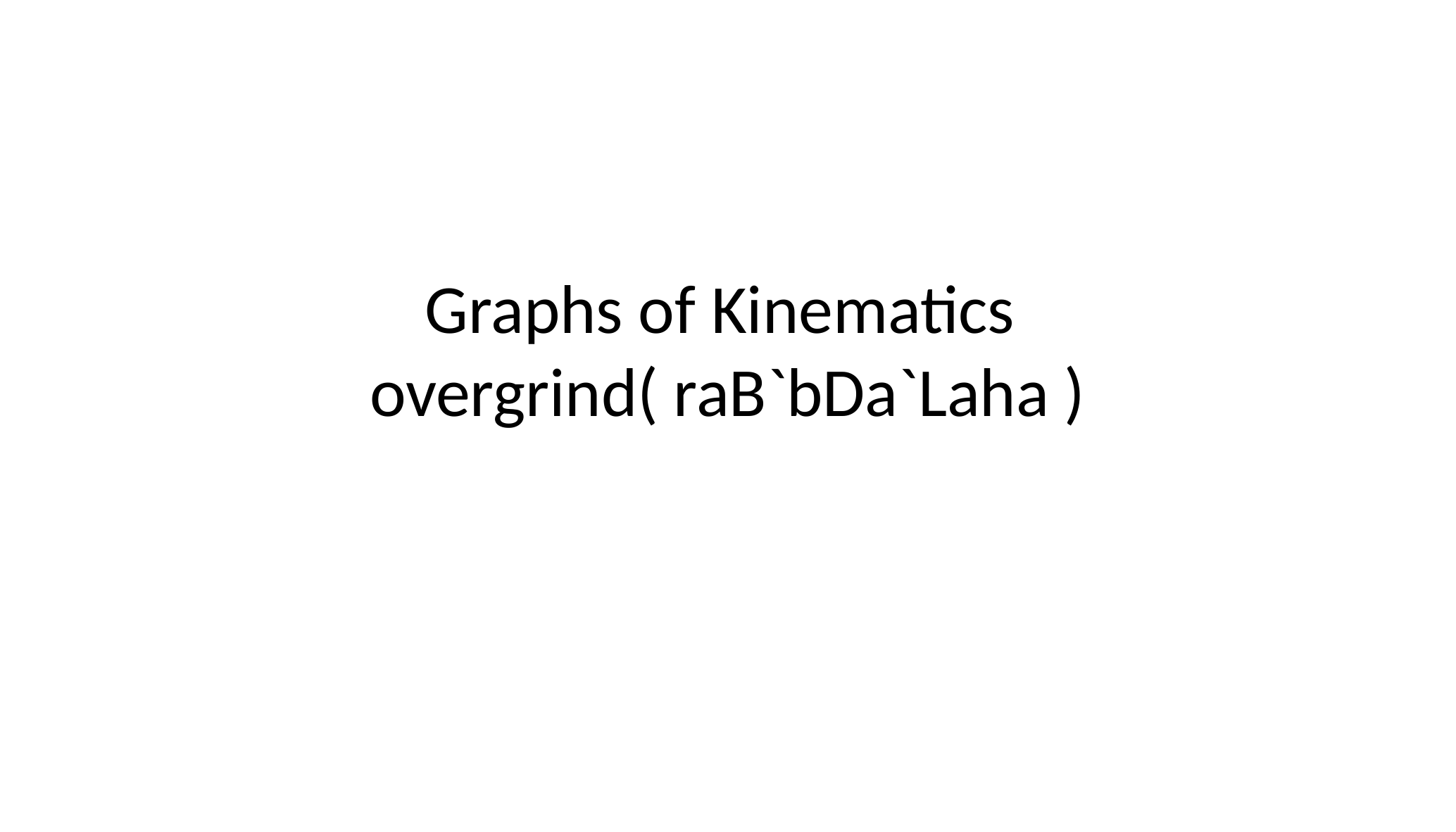

# Graphs of Kinematics overgrind( raB`bDa`Laha )